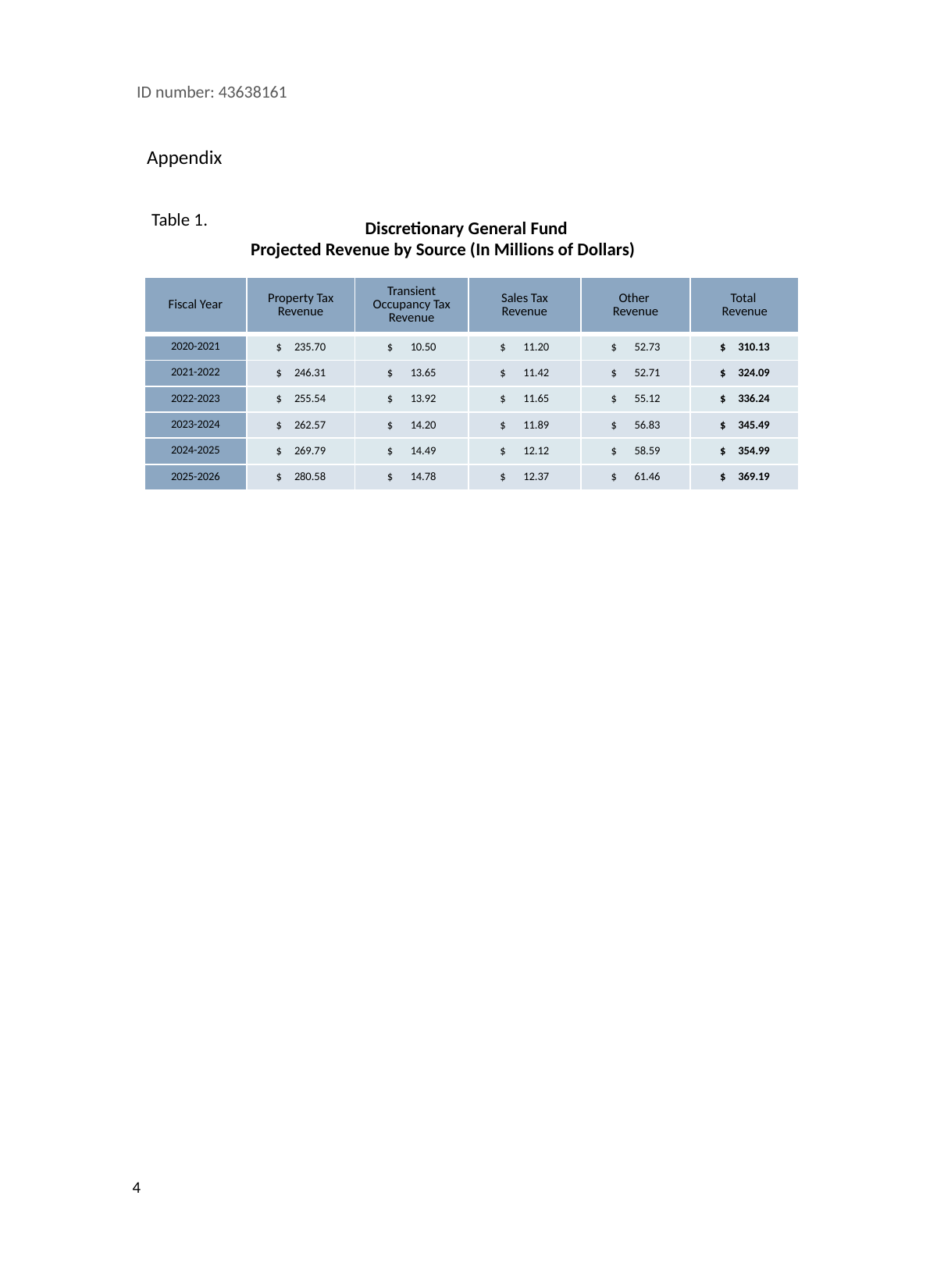

ID number: 43638161
Appendix
Table 1.
Discretionary General Fund
    Projected Revenue by Source (In Millions of Dollars)
| Fiscal Year | Property Tax Revenue | Transient Occupancy Tax Revenue | Sales Tax Revenue | Other Revenue | Total Revenue |
| --- | --- | --- | --- | --- | --- |
| 2020-2021 | $ 235.70 | $ 10.50 | $ 11.20 | $ 52.73 | $ 310.13 |
| 2021-2022 | $ 246.31 | $ 13.65 | $ 11.42 | $ 52.71 | $ 324.09 |
| 2022-2023 | $ 255.54 | $ 13.92 | $ 11.65 | $ 55.12 | $ 336.24 |
| 2023-2024 | $ 262.57 | $ 14.20 | $ 11.89 | $ 56.83 | $ 345.49 |
| 2024-2025 | $ 269.79 | $ 14.49 | $ 12.12 | $ 58.59 | $ 354.99 |
| 2025-2026 | $ 280.58 | $ 14.78 | $ 12.37 | $ 61.46 | $ 369.19 |
4